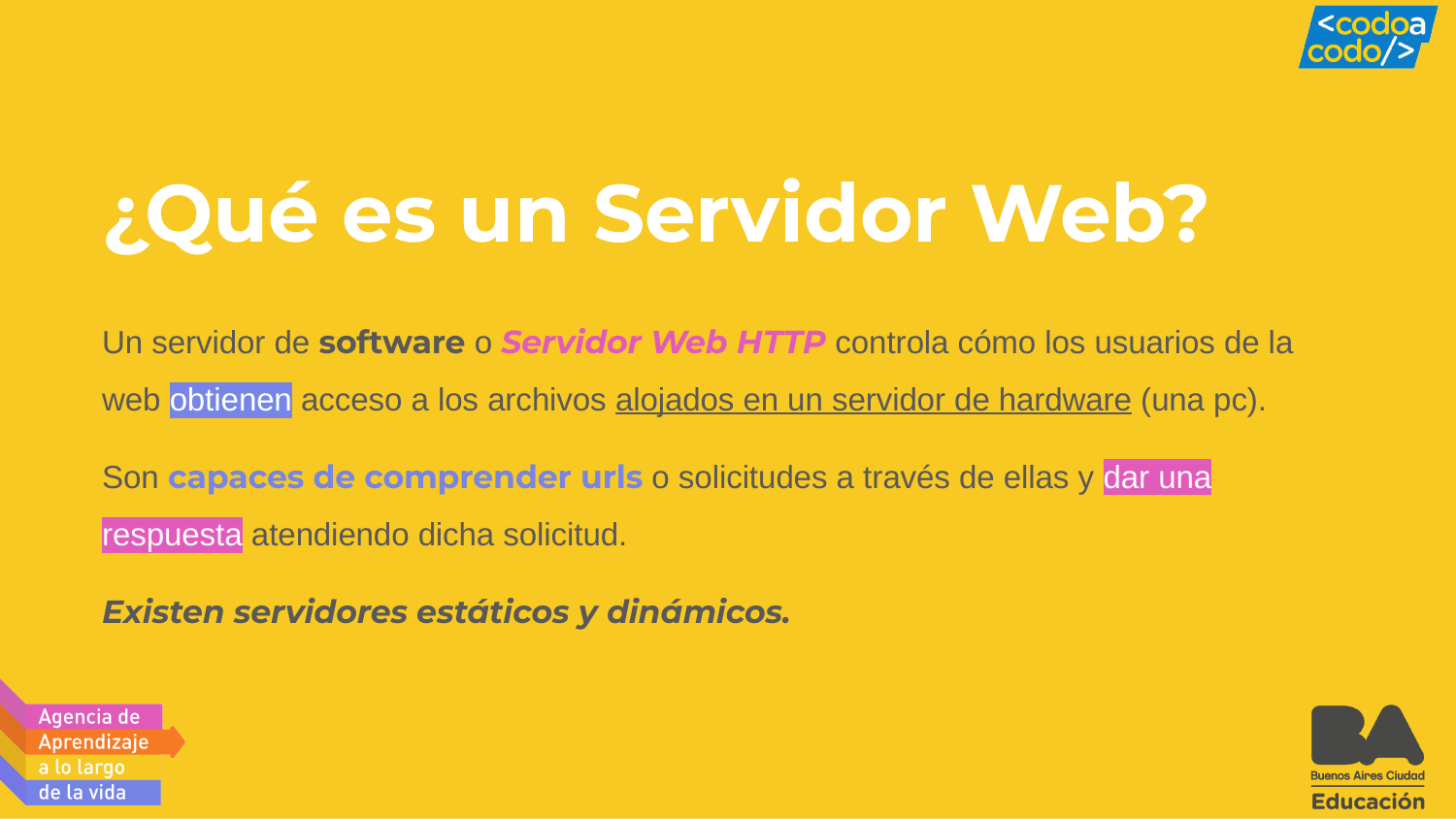

# ¿Qué es un Servidor Web?
Un servidor de software o Servidor Web HTTP controla cómo los usuarios de la web obtienen acceso a los archivos alojados en un servidor de hardware (una pc).
Son capaces de comprender urls o solicitudes a través de ellas y dar una respuesta atendiendo dicha solicitud.
Existen servidores estáticos y dinámicos.